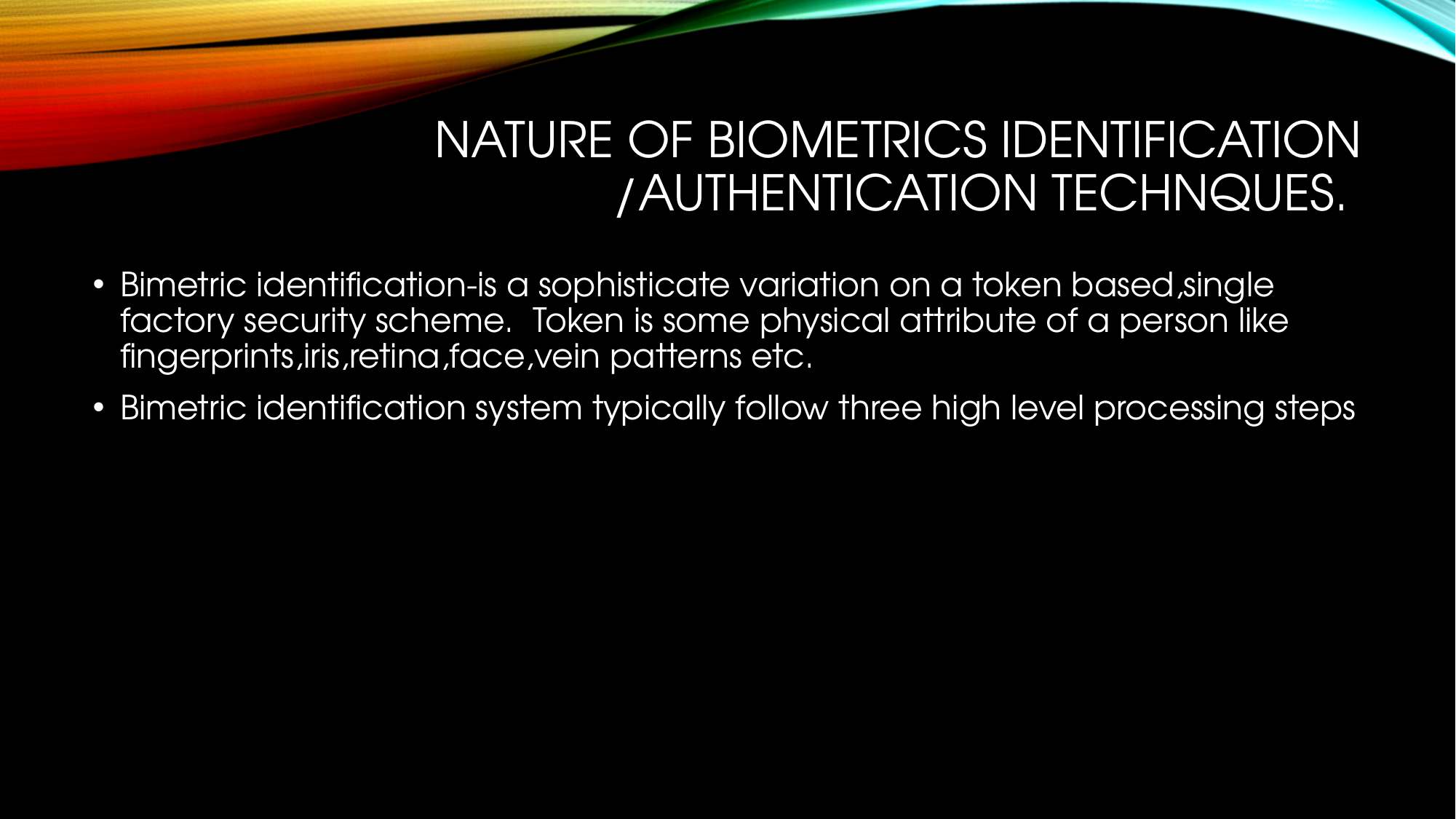

# Nature of biometrics identification /authentication technques.
Bimetric identification-is a sophisticate variation on a token based,single factory security scheme.  Token is some physical attribute of a person like fingerprints,iris,retina,face,vein patterns etc.
Bimetric identification system typically follow three high level processing steps